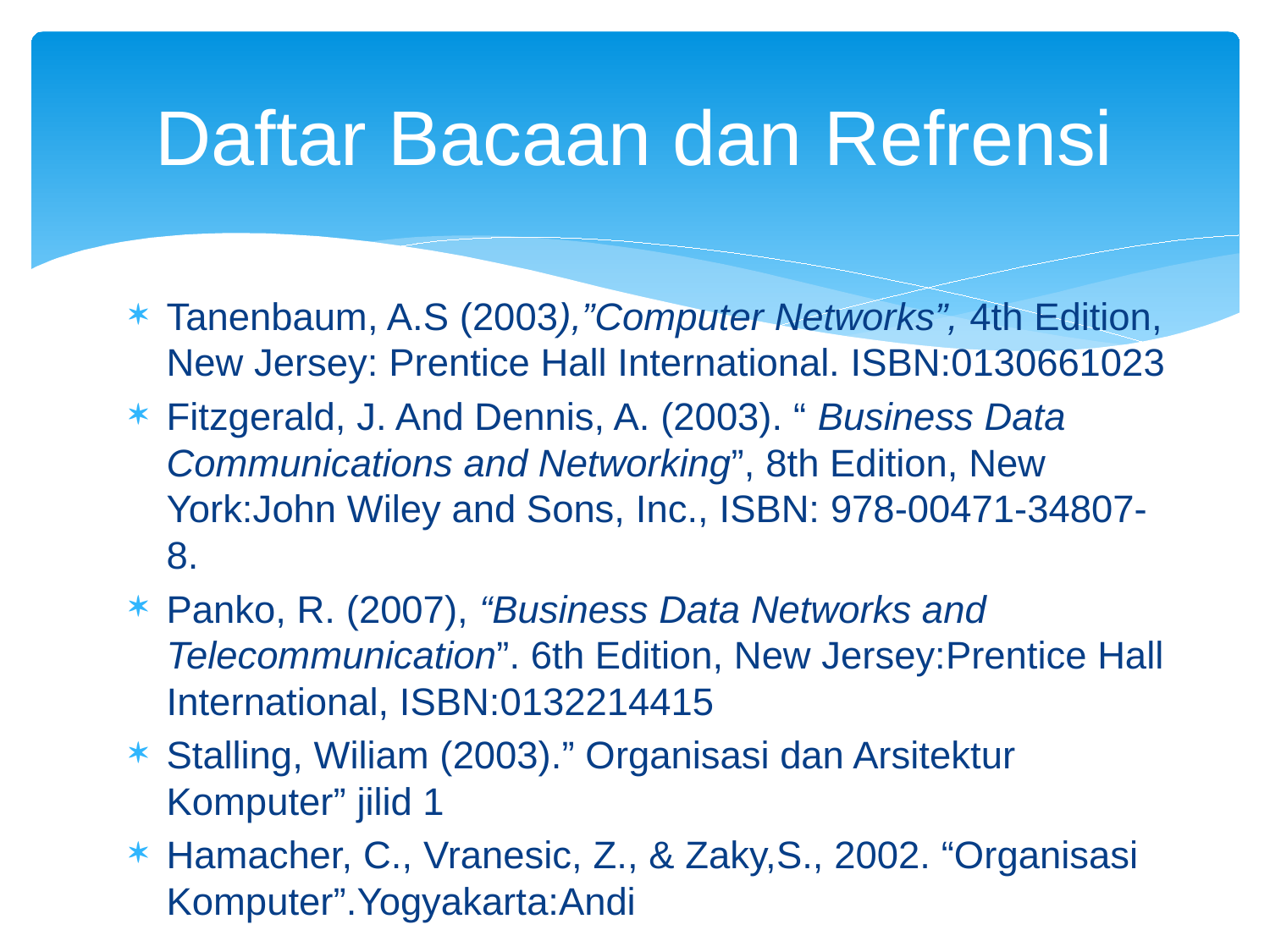

# Daftar Bacaan dan Refrensi
Tanenbaum, A.S (2003),”Computer Networks”, 4th Edition, New Jersey: Prentice Hall International. ISBN:0130661023
Fitzgerald, J. And Dennis, A. (2003). “ Business Data Communications and Networking”, 8th Edition, New York:John Wiley and Sons, Inc., ISBN: 978-00471-34807-8.
Panko, R. (2007), “Business Data Networks and Telecommunication”. 6th Edition, New Jersey:Prentice Hall International, ISBN:0132214415
Stalling, Wiliam (2003).” Organisasi dan Arsitektur Komputer” jilid 1
Hamacher, C., Vranesic, Z., & Zaky,S., 2002. “Organisasi Komputer”.Yogyakarta:Andi